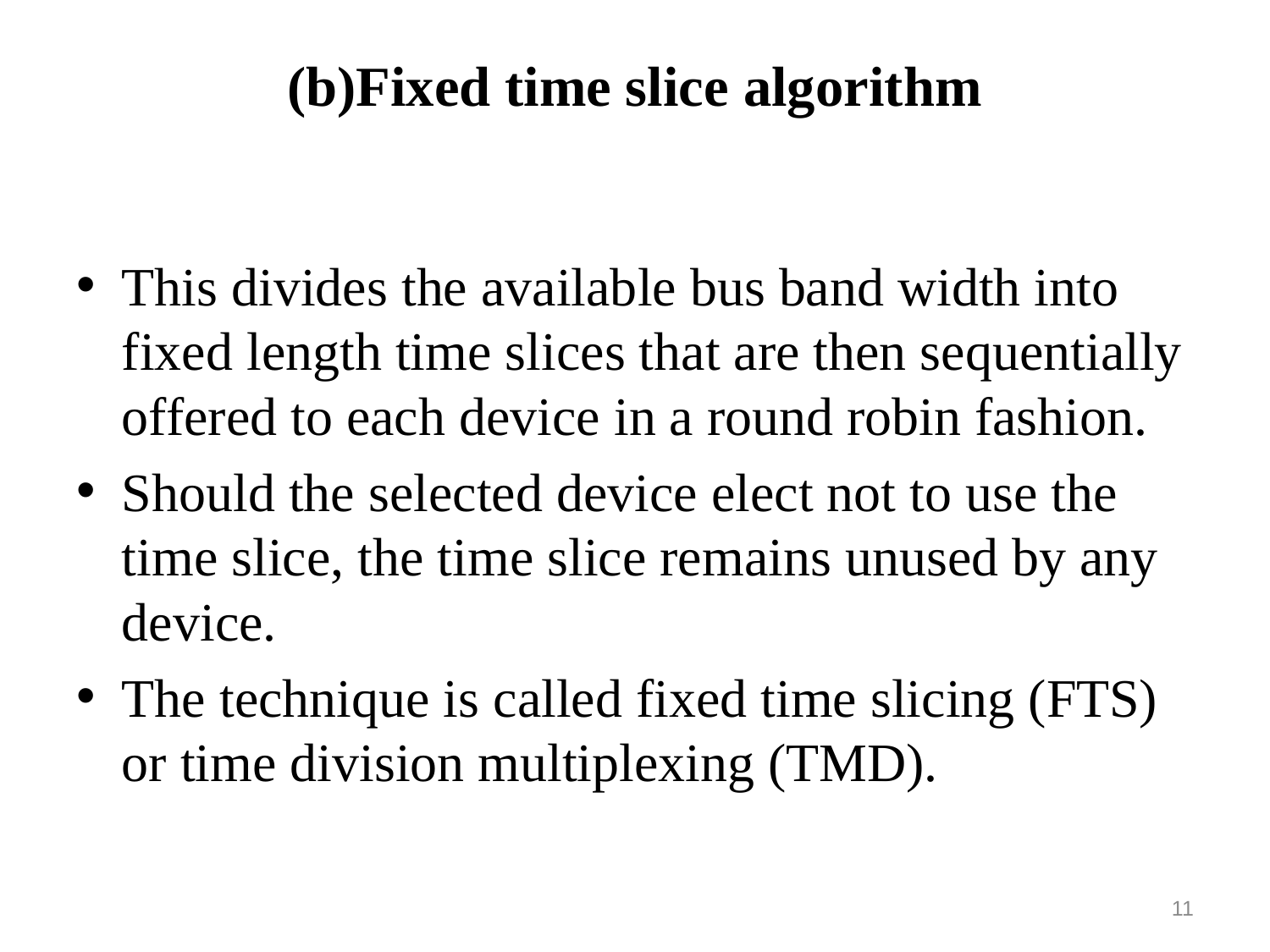

# (b)Fixed time slice algorithm

This divides the available bus band width into fixed length time slices that are then sequentially offered to each device in a round robin fashion.
Should the selected device elect not to use the time slice, the time slice remains unused by any device.
The technique is called fixed time slicing (FTS) or time division multiplexing (TMD).

11